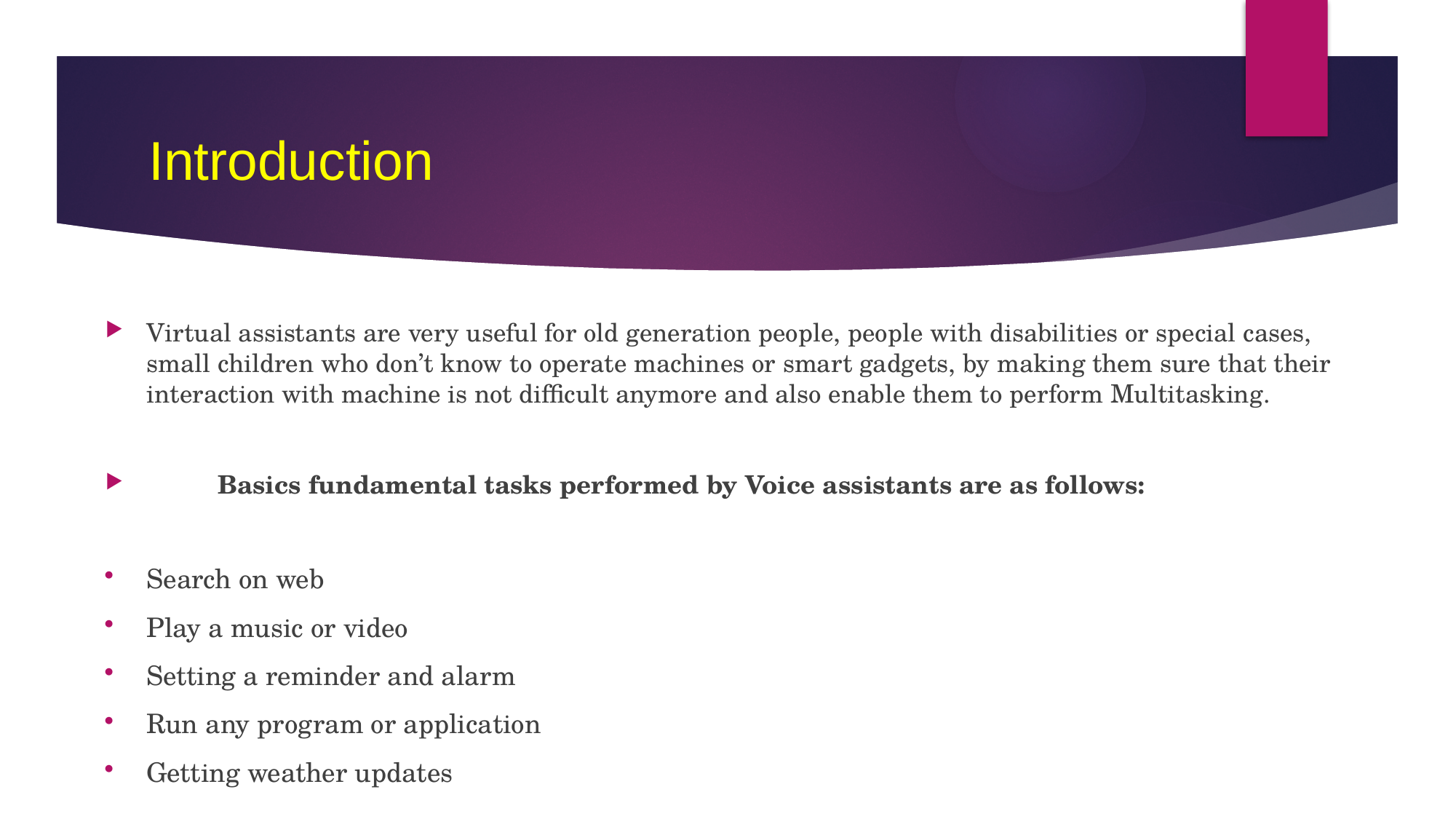

# Introduction
Virtual assistants are very useful for old generation people, people with disabilities or special cases, small children who don’t know to operate machines or smart gadgets, by making them sure that their interaction with machine is not difficult anymore and also enable them to perform Multitasking.

 	Basics fundamental tasks performed by Voice assistants are as follows:

Search on web
Play a music or video
Setting a reminder and alarm
Run any program or application
Getting weather updates